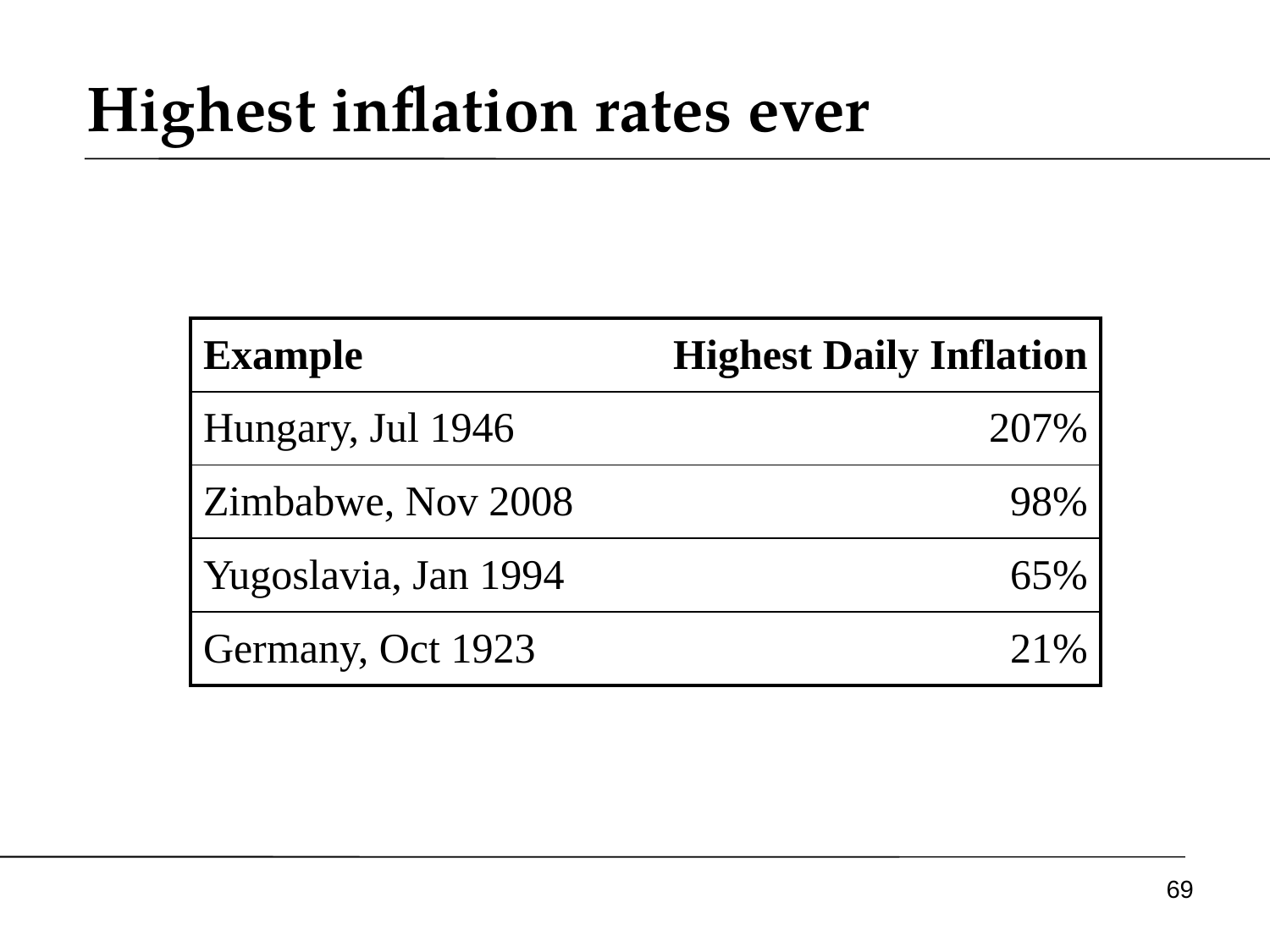

Highest inflation rates ever

| Example | Highest Daily Inflation |
| --- | --- |
| Hungary, Jul 1946 | 207% |
| Zimbabwe, Nov 2008 | 98% |
| Yugoslavia, Jan 1994 | 65% |
| Germany, Oct 1923 | 21% |

69